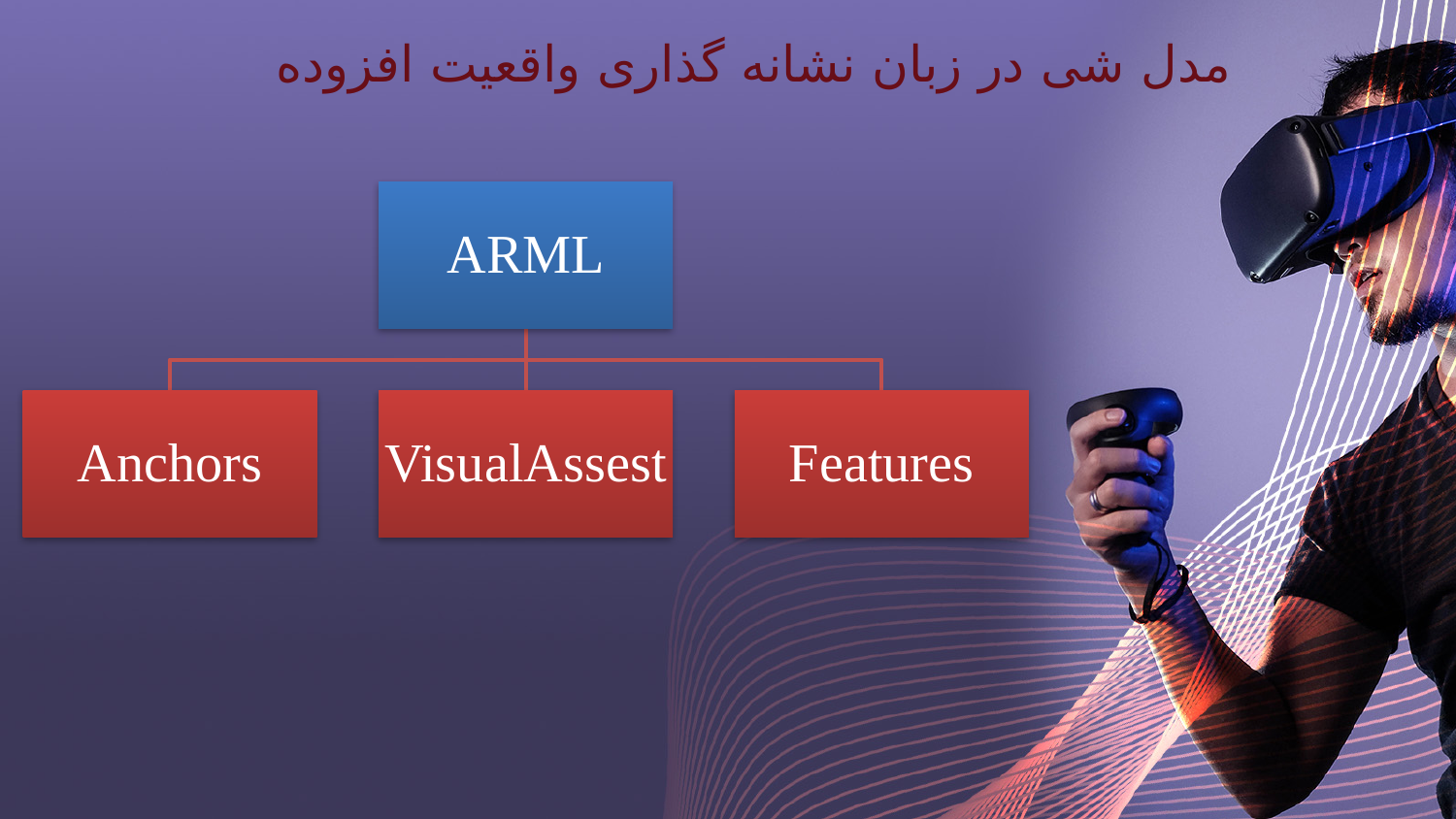

# مدل شی در زبان نشانه گذاری واقعیت افزوده
ARML
Anchors
VisualAssest
Features